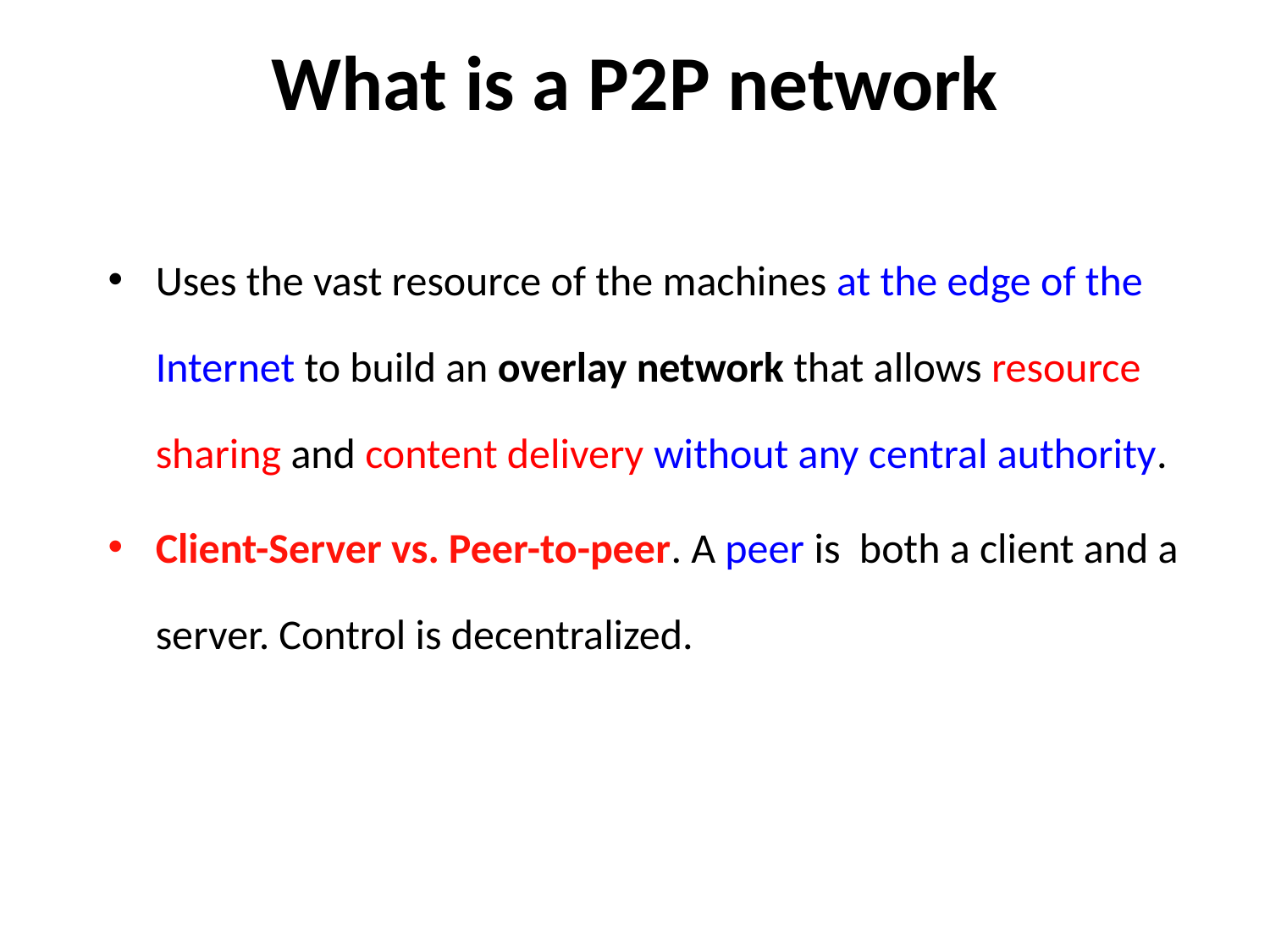

# What is a P2P network
Uses the vast resource of the machines at the edge of the Internet to build an overlay network that allows resource sharing and content delivery without any central authority.
Client-Server vs. Peer-to-peer. A peer is  both a client and a server. Control is decentralized.